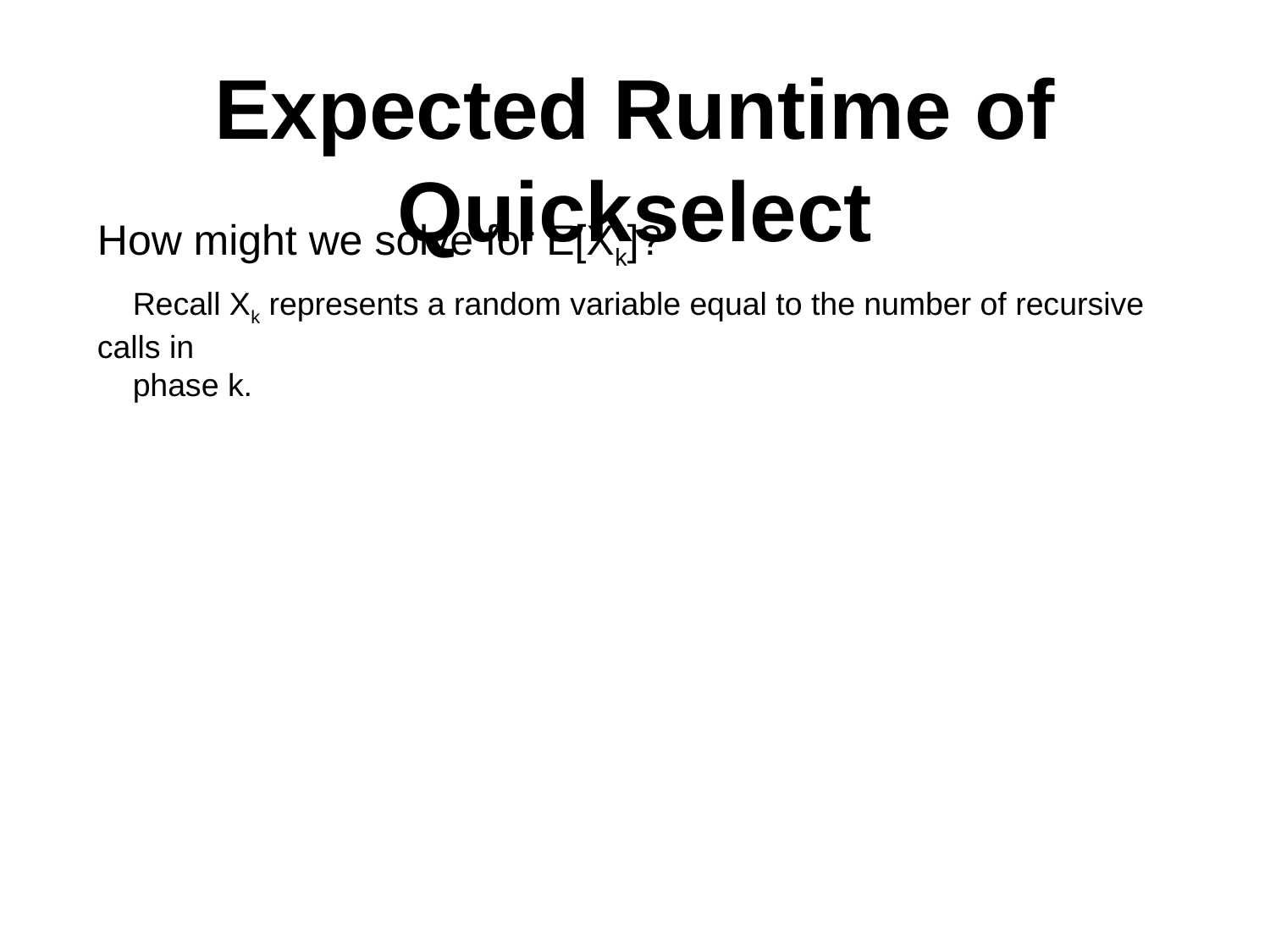

Expected Runtime of Quickselect
How might we solve for E[Xk]?

    Recall Xk represents a random variable equal to the number of recursive calls in
    phase k.